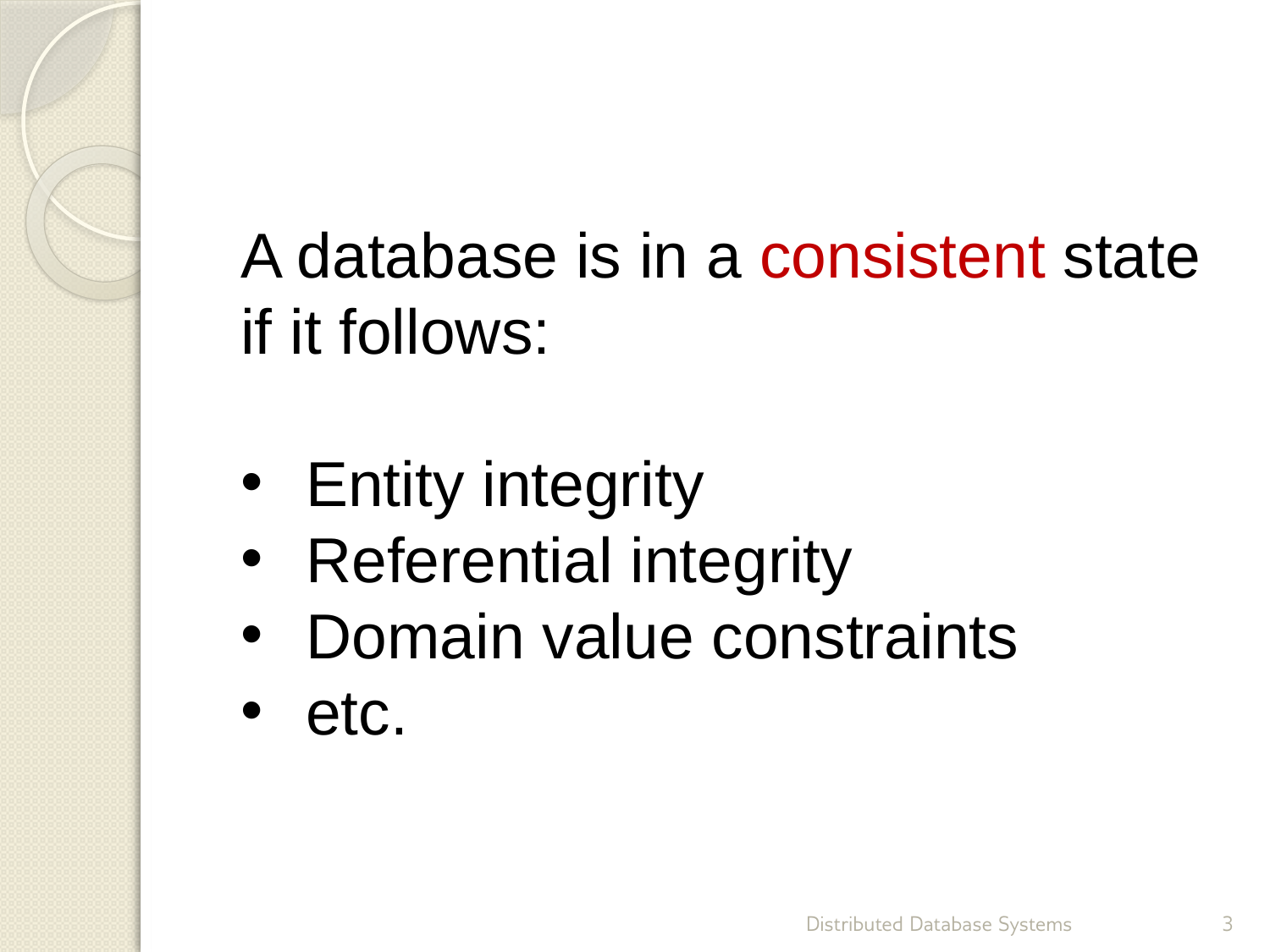

A database is in a consistent state if it follows:

  Entity integrity
  Referential integrity
  Domain value constraints
  etc.
Distributed Database Systems
3